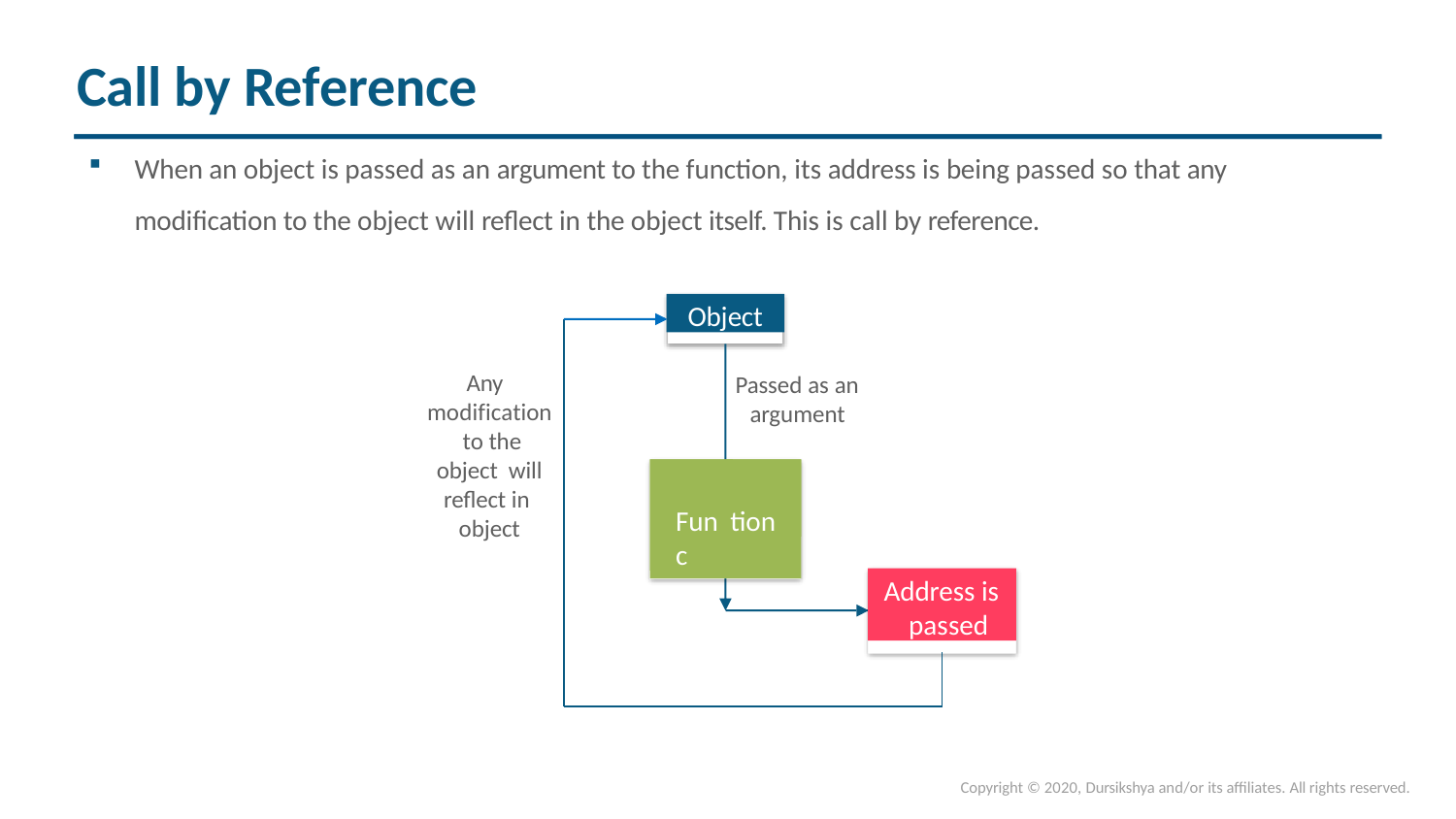

# Call by Reference
When an object is passed as an argument to the function, its address is being passed so that any  modification to the object will reflect in the object itself. This is call by reference.

Object

Any   modification  to the object  will reflect in  object
Passed as an
argument

Func

tion

Address is  passed
Copyright © 2020, Dursikshya and/or its affiliates. All rights reserved.